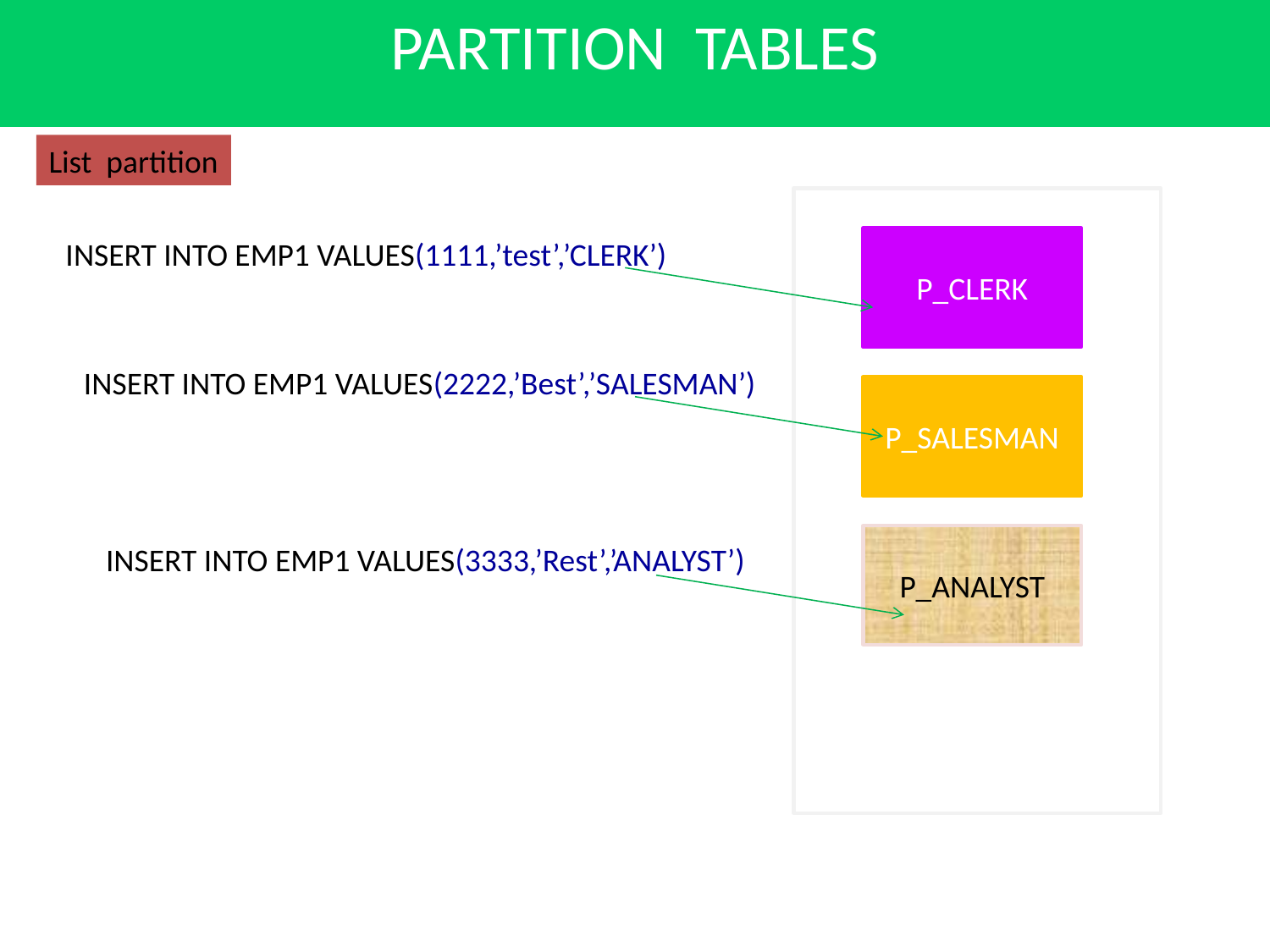

# PARTITION  TABLES
List  partition

INSERT INTO EMP1 VALUES(1111,’test’,’CLERK’)
P_CLERK
INSERT INTO EMP1 VALUES(2222,’Best’,’SALESMAN’)
P_SALESMAN
P_ANALYST
INSERT INTO EMP1 VALUES(3333,’Rest’,’ANALYST’)